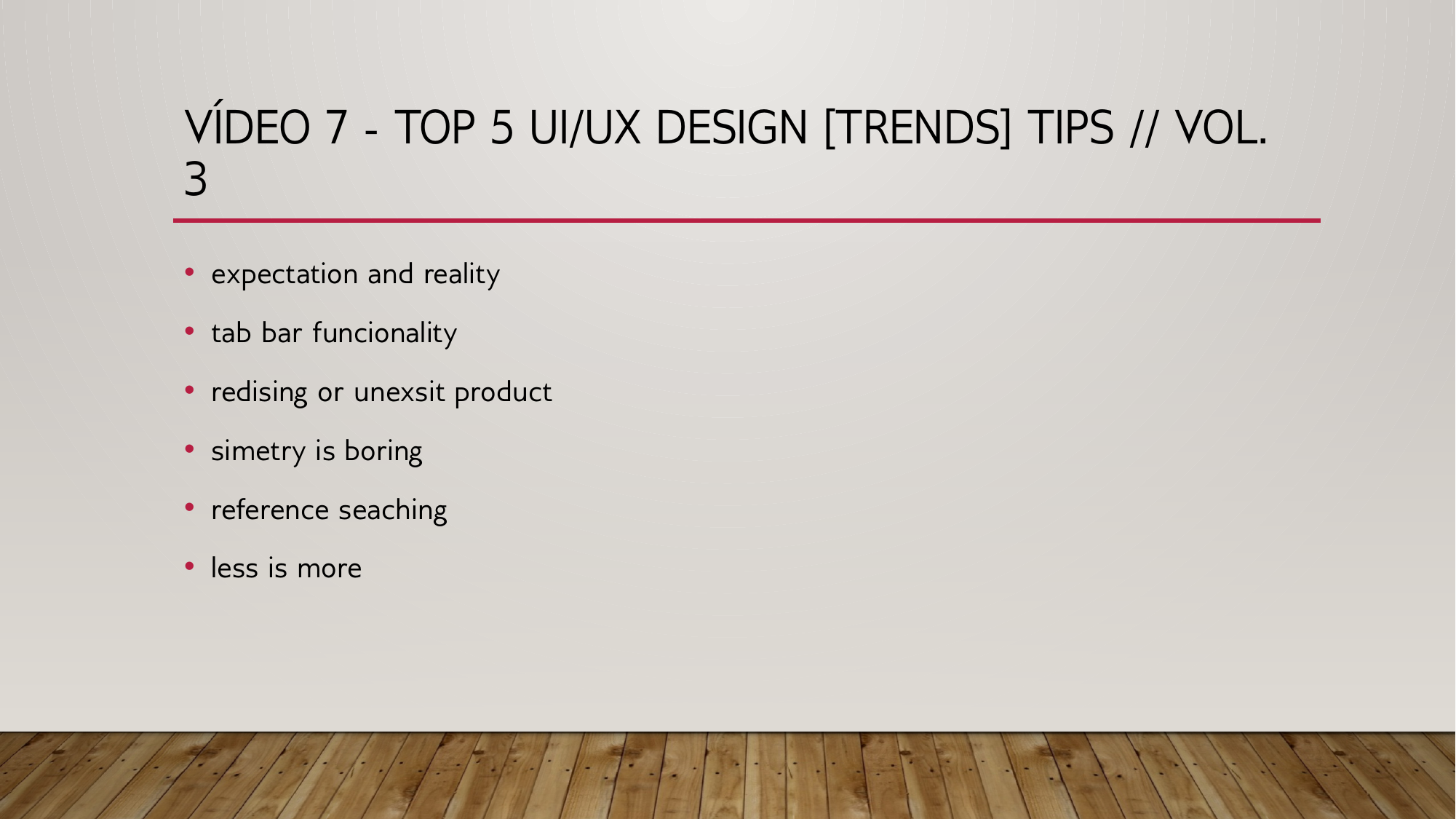

# VÍDEO 7 - Top 5 UI/UX Design [Trends] Tips // Vol. 3
expectation and reality
tab bar funcionality
redising or unexsit product
simetry is boring
reference seaching
less is more